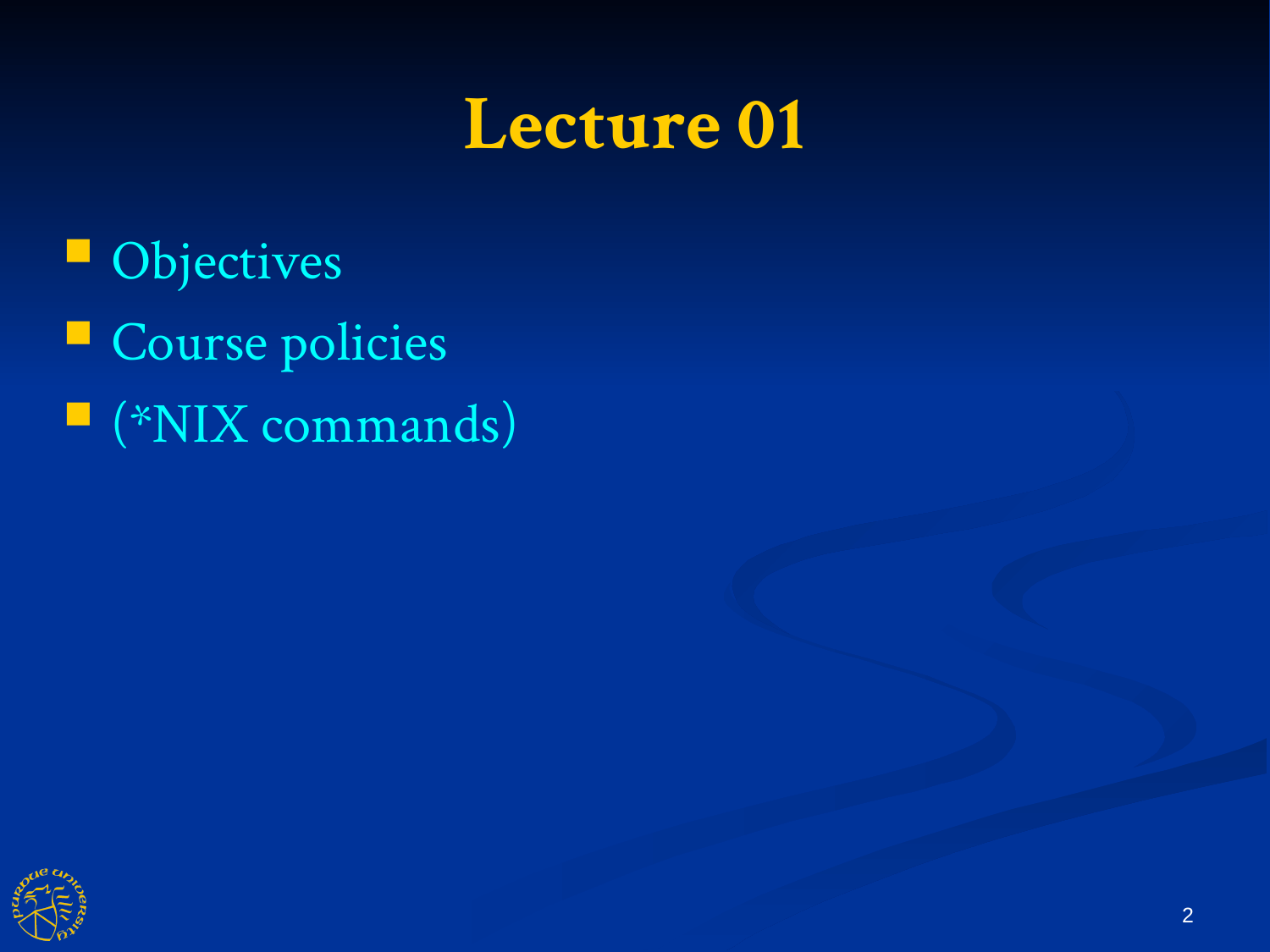

Lecture 01
Objectives
Course policies
(*NIX commands)
2